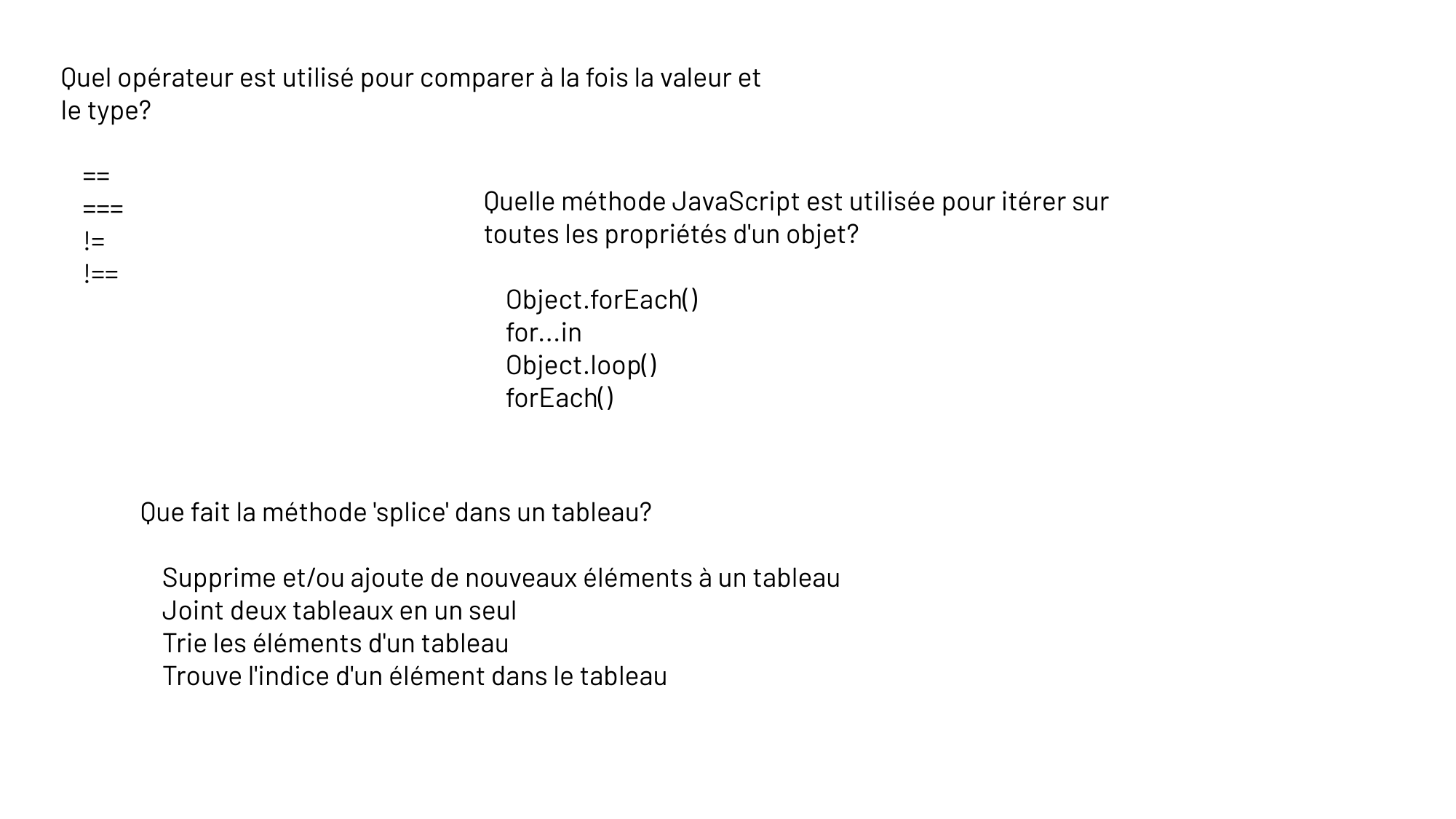

Quel opérateur est utilisé pour comparer à la fois la valeur et le type?

    ==
    ===
    !=
    !==

Quelle méthode JavaScript est utilisée pour itérer sur toutes les propriétés d'un objet?

    Object.forEach()
    for...in
    Object.loop()
    forEach()

Que fait la méthode 'splice' dans un tableau?

    Supprime et/ou ajoute de nouveaux éléments à un tableau
    Joint deux tableaux en un seul
    Trie les éléments d'un tableau
    Trouve l'indice d'un élément dans le tableau